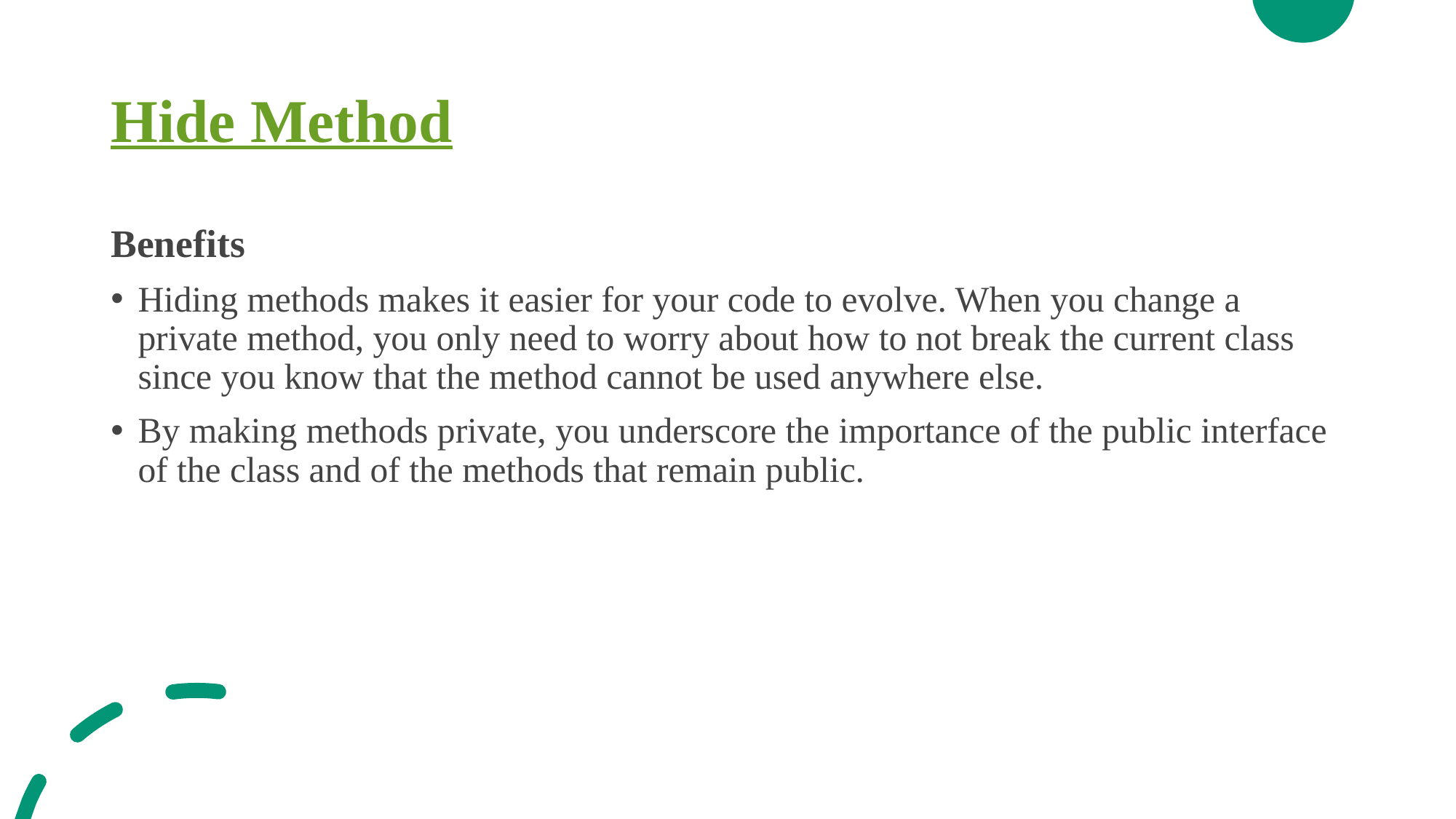

# Hide Method
Benefits
Hiding methods makes it easier for your code to evolve. When you change a private method, you only need to worry about how to not break the current class since you know that the method cannot be used anywhere else.
By making methods private, you underscore the importance of the public interface of the class and of the methods that remain public.